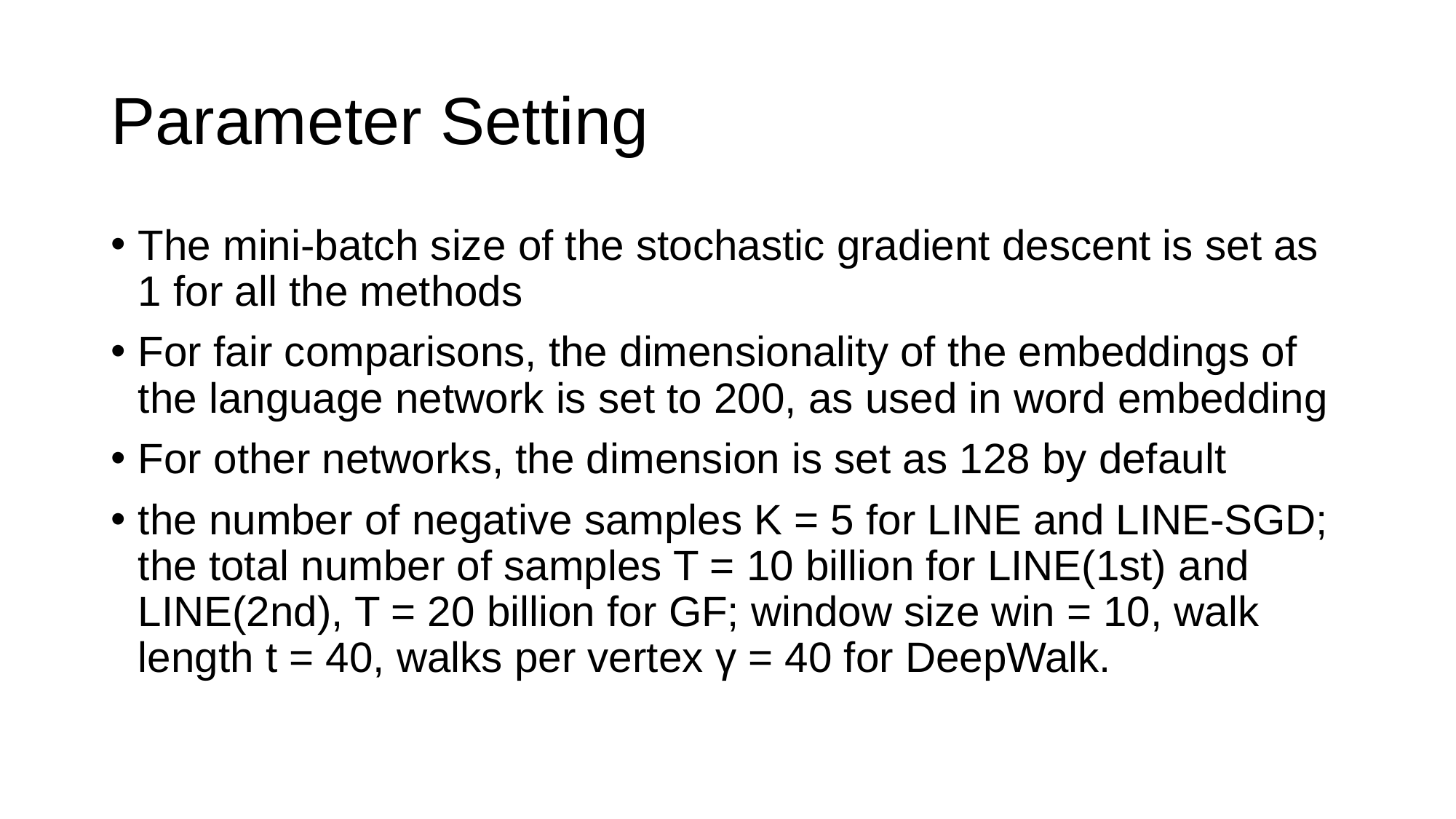

# Parameter Setting
The mini-batch size of the stochastic gradient descent is set as 1 for all the methods
For fair comparisons, the dimensionality of the embeddings of the language network is set to 200, as used in word embedding
For other networks, the dimension is set as 128 by default
the number of negative samples K = 5 for LINE and LINE-SGD; the total number of samples T = 10 billion for LINE(1st) and LINE(2nd), T = 20 billion for GF; window size win = 10, walk length t = 40, walks per vertex γ = 40 for DeepWalk.